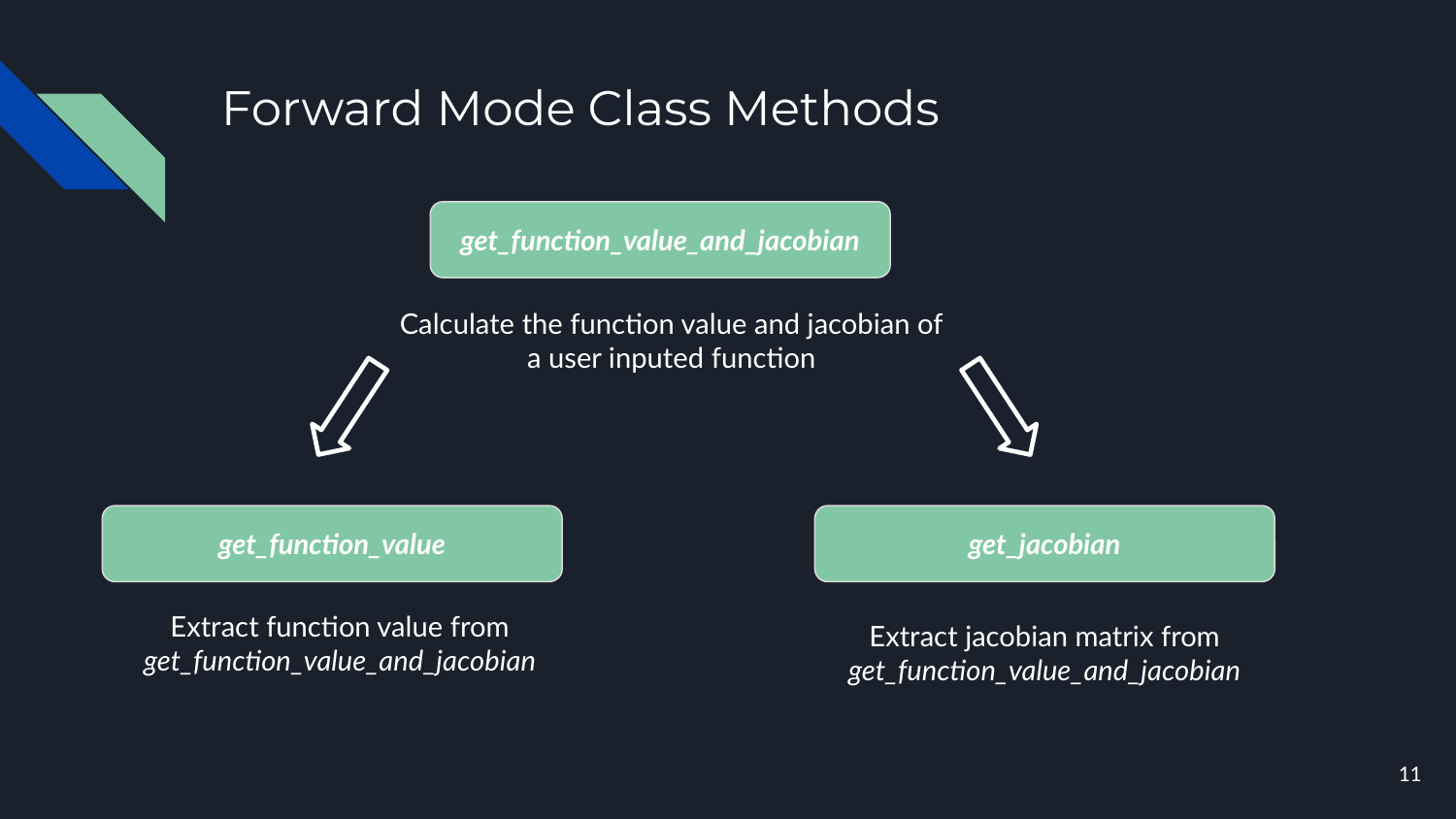

# Forward Mode Class Methods
get_function_value_and_jacobian
Calculate the function value and jacobian of a user inputed function

get_function_value
get_jacobian
Extract function value from get_function_value_and_jacobian
Extract jacobian matrix from get_function_value_and_jacobian
11